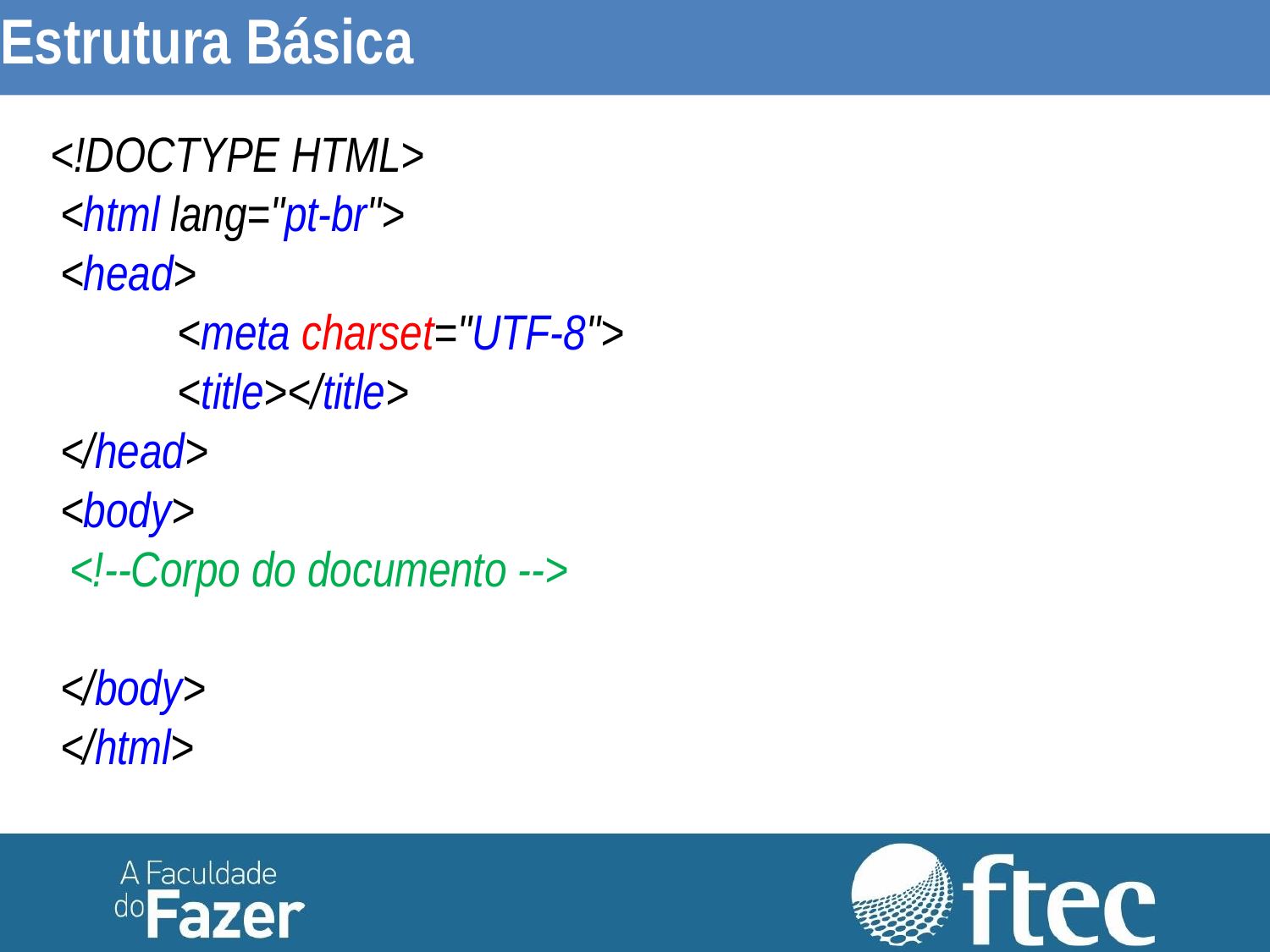

Estrutura Básica

<!DOCTYPE HTML>
<html lang="pt-br">
<head>
<meta charset="UTF-8">
<title></title>
</head>
<body>
<!--Corpo do documento -->

</body>
</html>